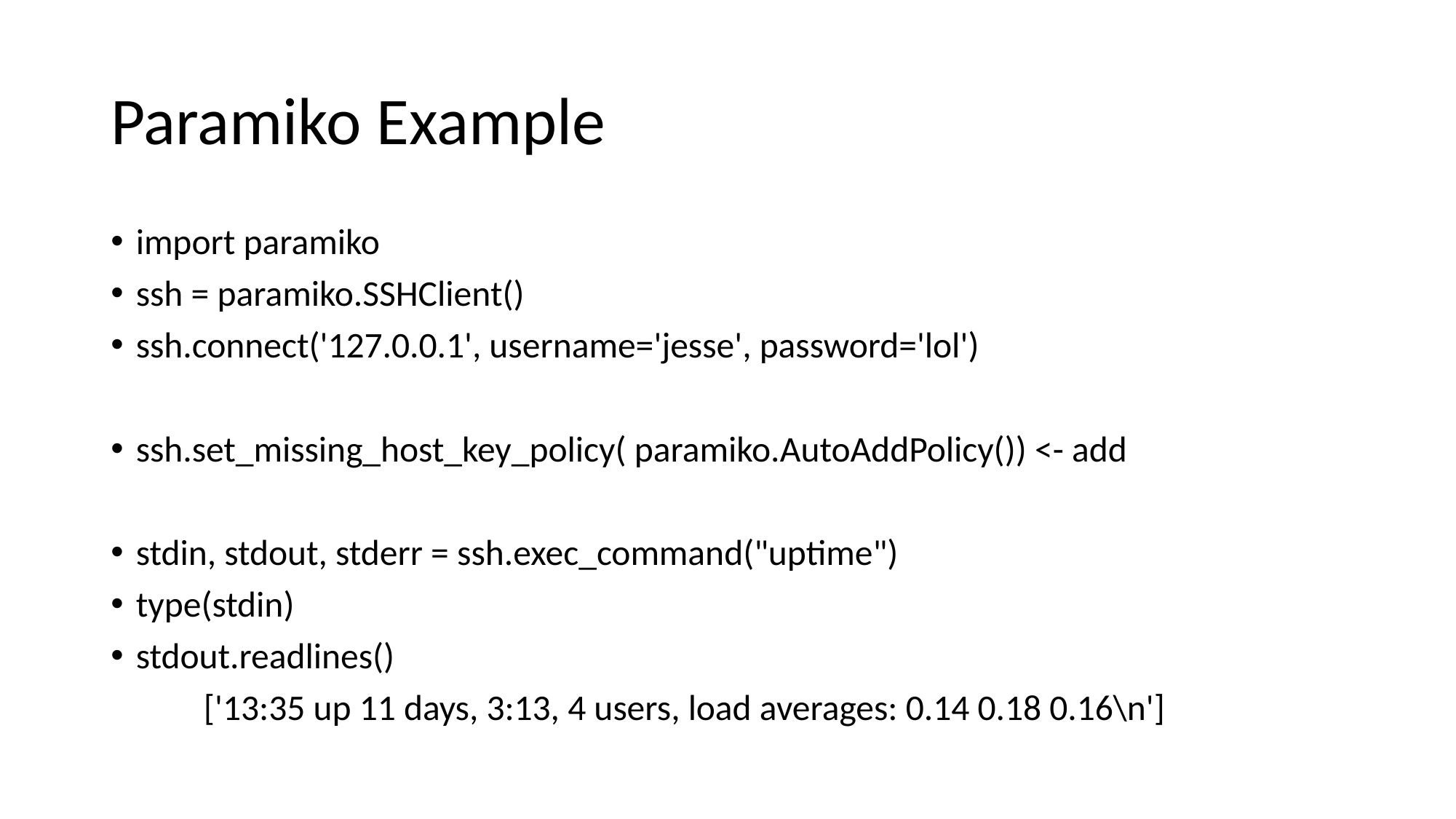

# Paramiko Example
import paramiko
ssh = paramiko.SSHClient()
ssh.connect('127.0.0.1', username='jesse', password='lol')

ssh.set_missing_host_key_policy( paramiko.AutoAddPolicy()) <- add

stdin, stdout, stderr = ssh.exec_command("uptime")
type(stdin)
stdout.readlines()
	['13:35 up 11 days, 3:13, 4 users, load averages: 0.14 0.18 0.16\n']